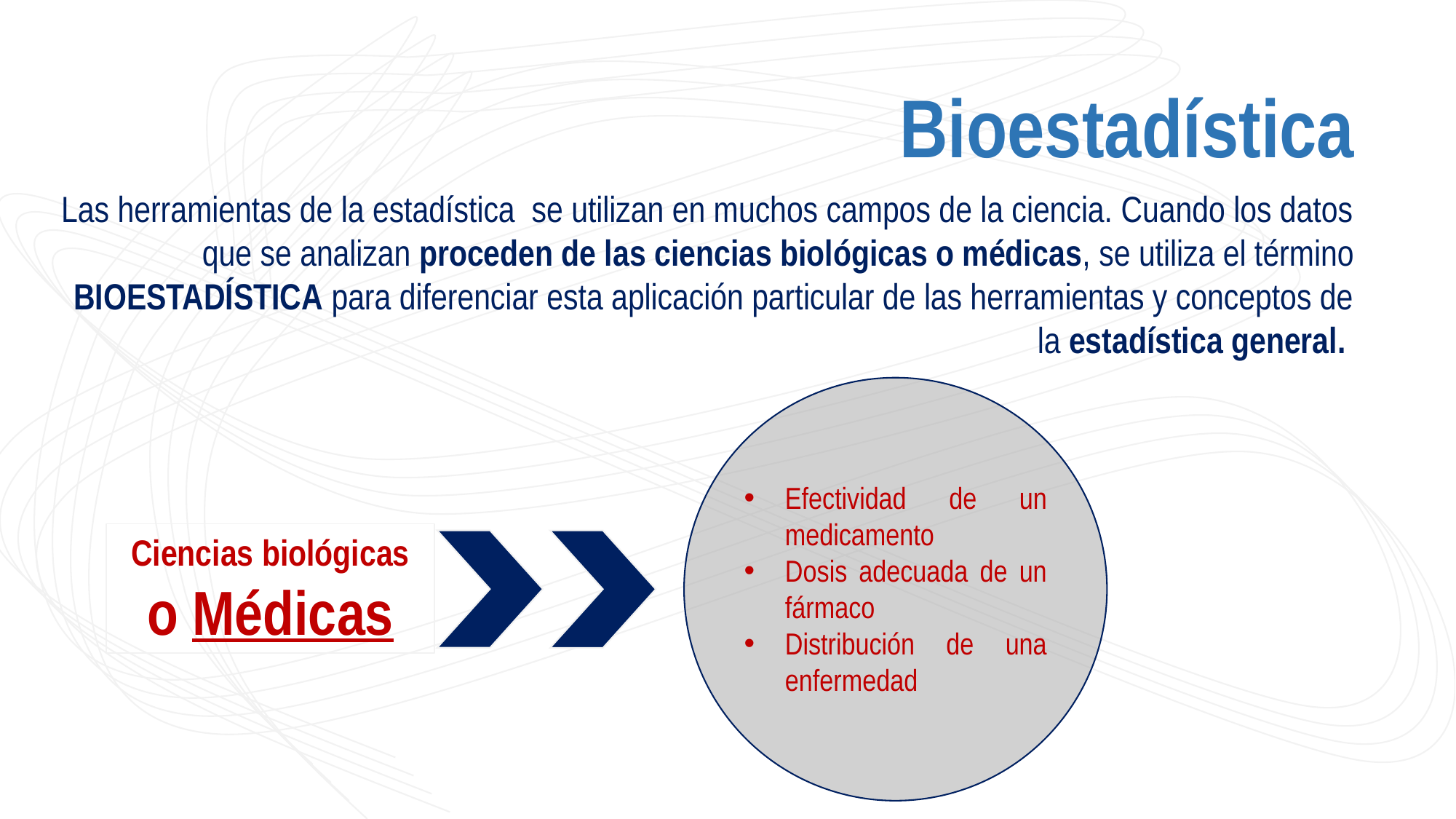

Bioestadística
Las herramientas de la estadística  se utilizan en muchos campos de la ciencia. Cuando los datos que se analizan proceden de las ciencias biológicas o médicas, se utiliza el término BIOESTADÍSTICA para diferenciar esta aplicación particular de las herramientas y conceptos de la estadística general.

Efectividad de un medicamento
Dosis adecuada de un fármaco
Distribución de una enfermedad
Ciencias biológicas o Médicas